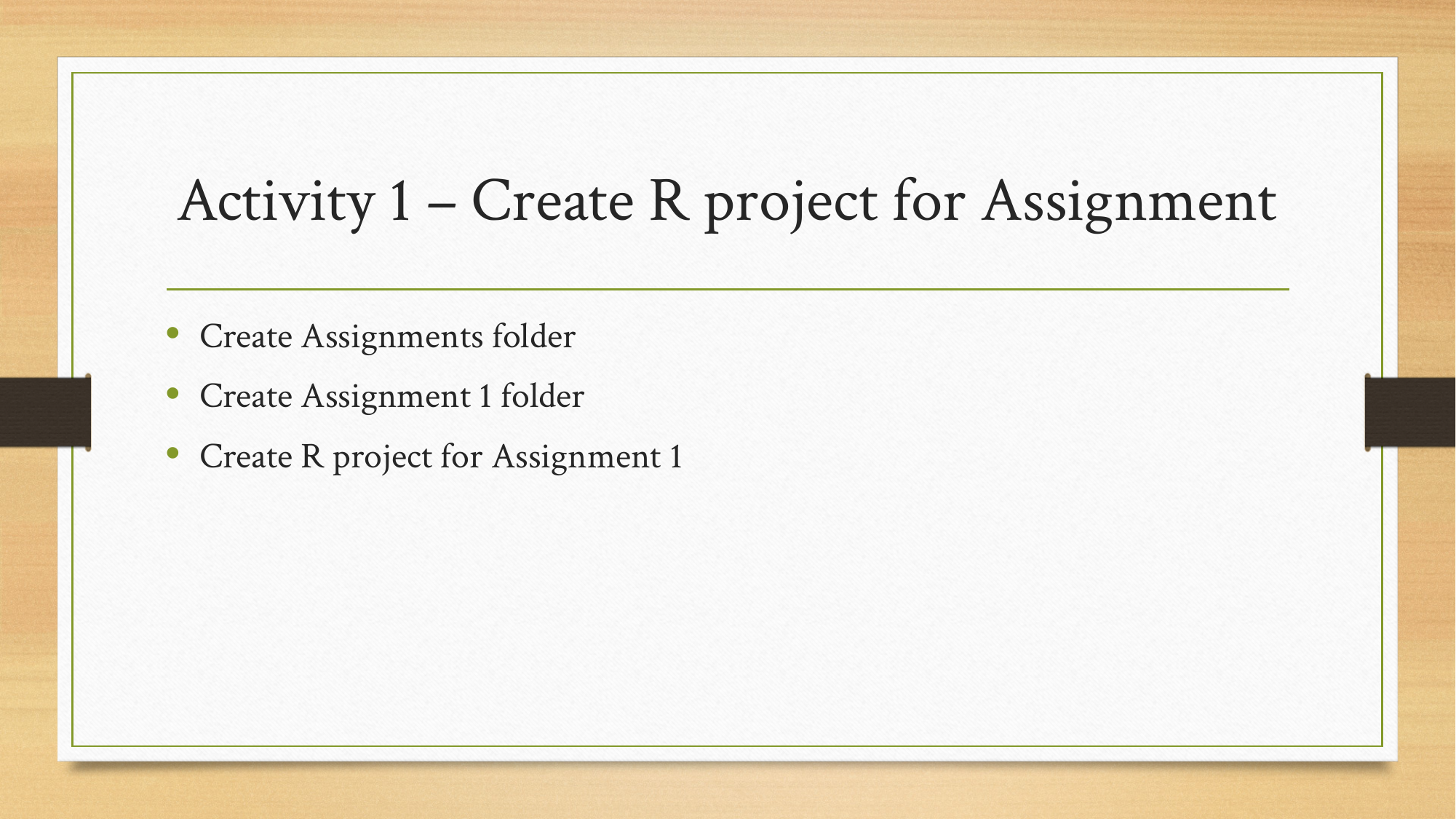

# Activity 1 – Create R project for Assignment
Create Assignments folder
Create Assignment 1 folder
Create R project for Assignment 1